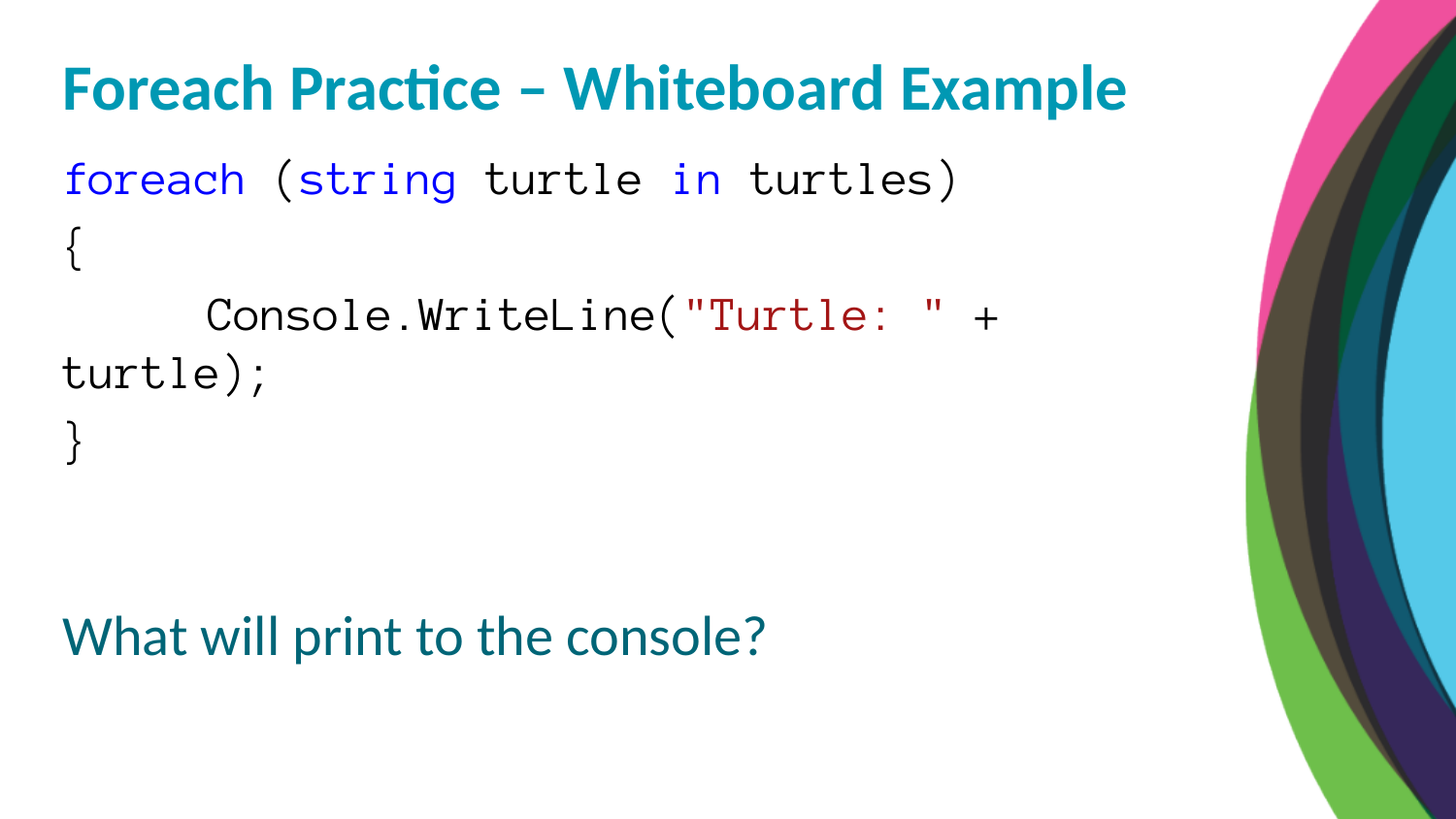

Foreach Practice – Whiteboard Example
foreach (string turtle in turtles)
{
	Console.WriteLine("Turtle: " + turtle);
}

What will print to the console?